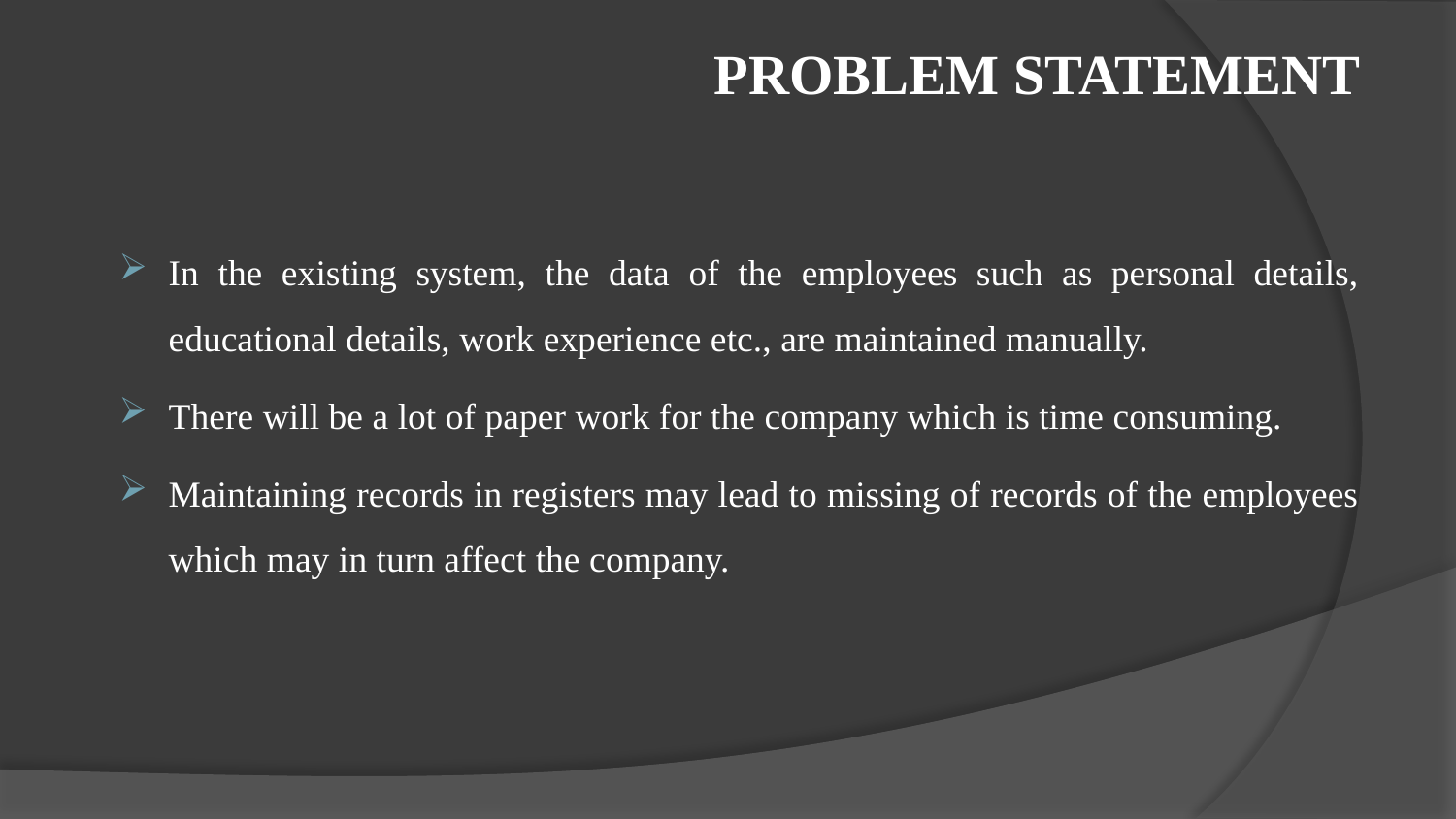

PROBLEM STATEMENT

In the existing system, the data of the employees such as personal details, educational details, work experience etc., are maintained manually.
There will be a lot of paper work for the company which is time consuming.
Maintaining records in registers may lead to missing of records of the employees which may in turn affect the company.